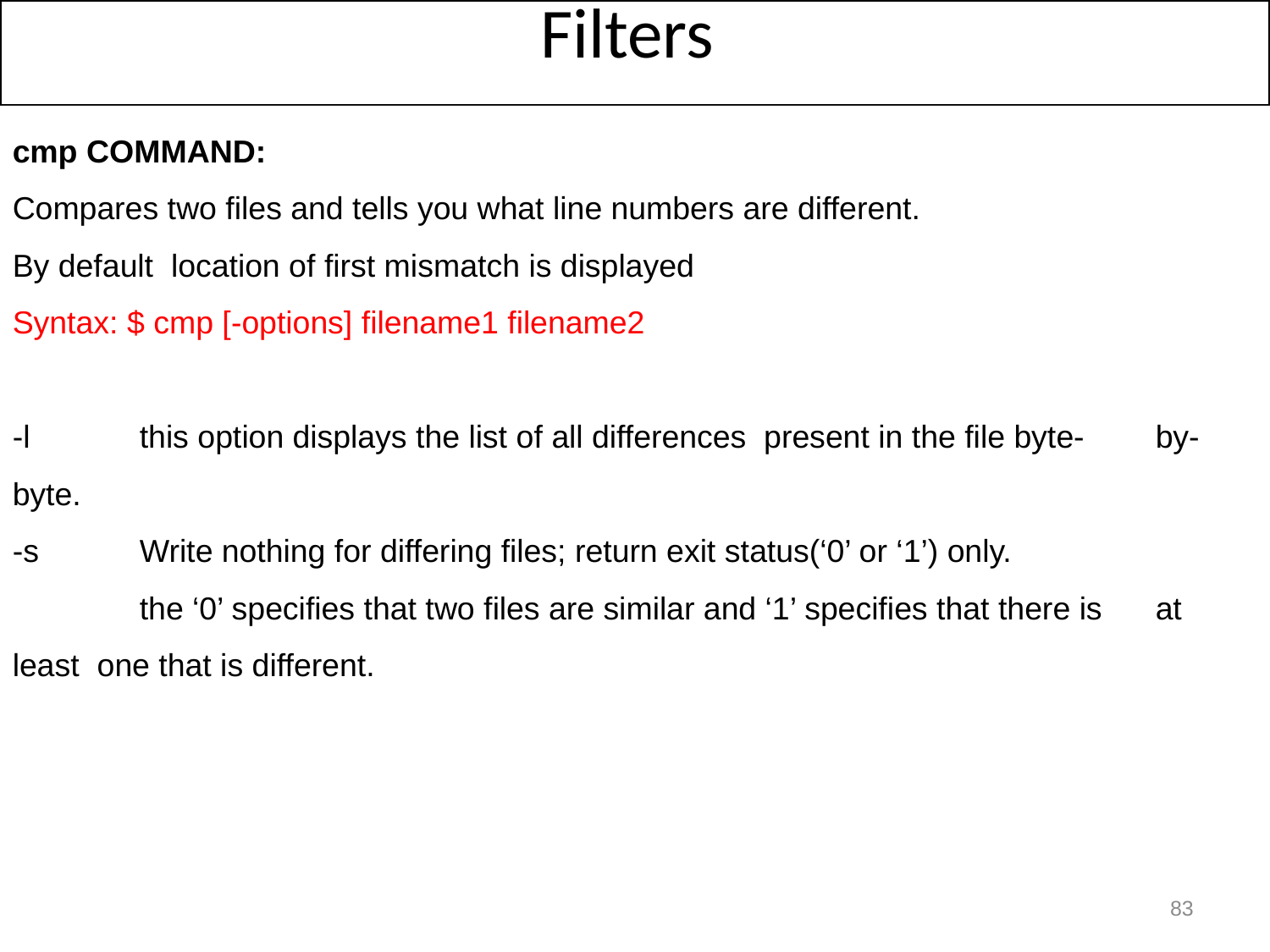

Filters

cmp COMMAND:
Compares two files and tells you what line numbers are different.
By default  location of first mismatch is displayed
Syntax: $ cmp [-options] filename1 filename2

-l	this option displays the list of all differences  present in the file byte-	by-byte.
-s	Write nothing for differing files; return exit status(‘0’ or ‘1’) only.
	the ‘0’ specifies that two files are similar and ‘1’ specifies that there is 	at least  one that is different.

83